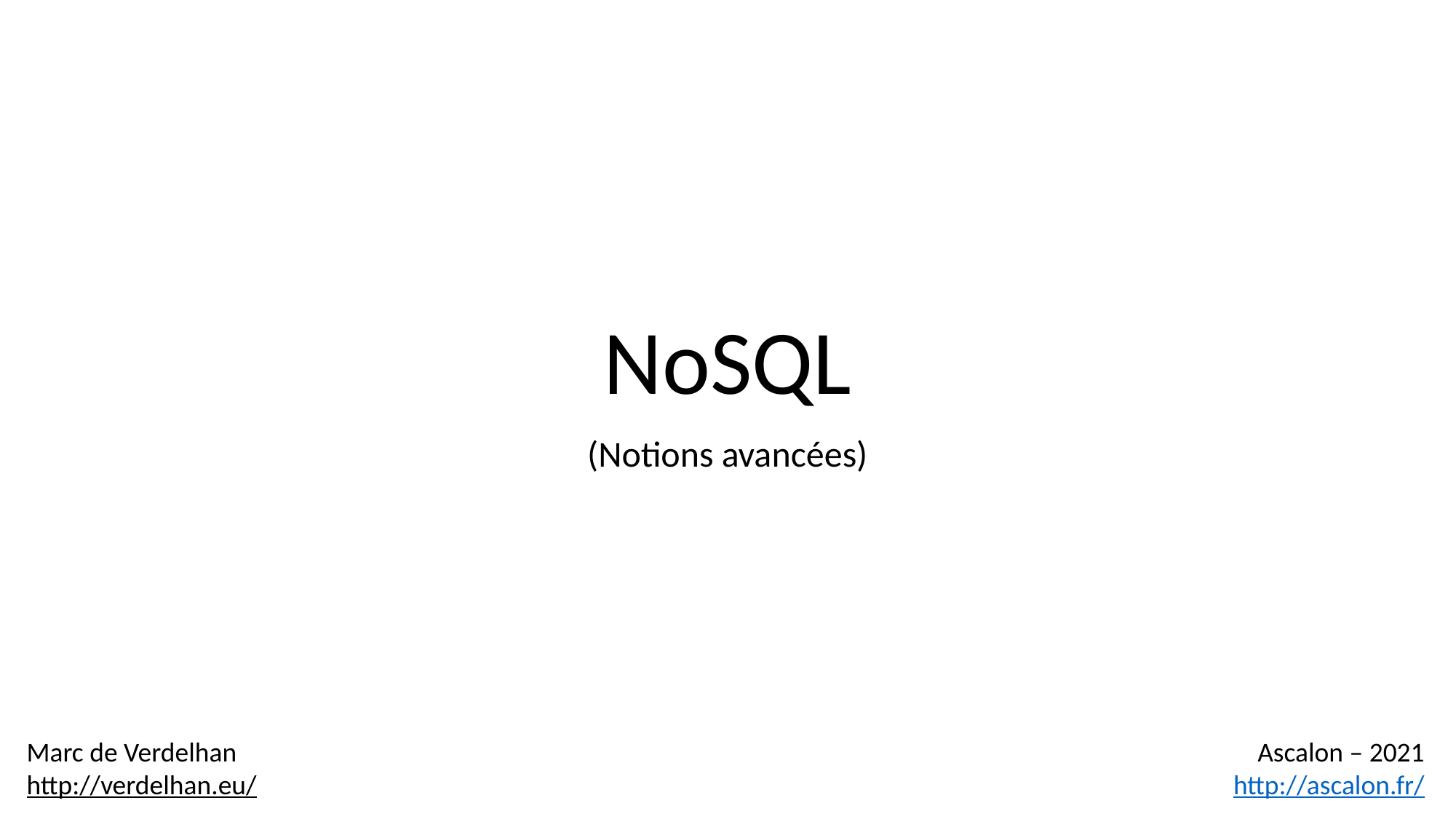

# NoSQL
(Notions avancées)
Marc de Verdelhan
http://verdelhan.eu/
Ascalon – 2021
http://ascalon.fr/